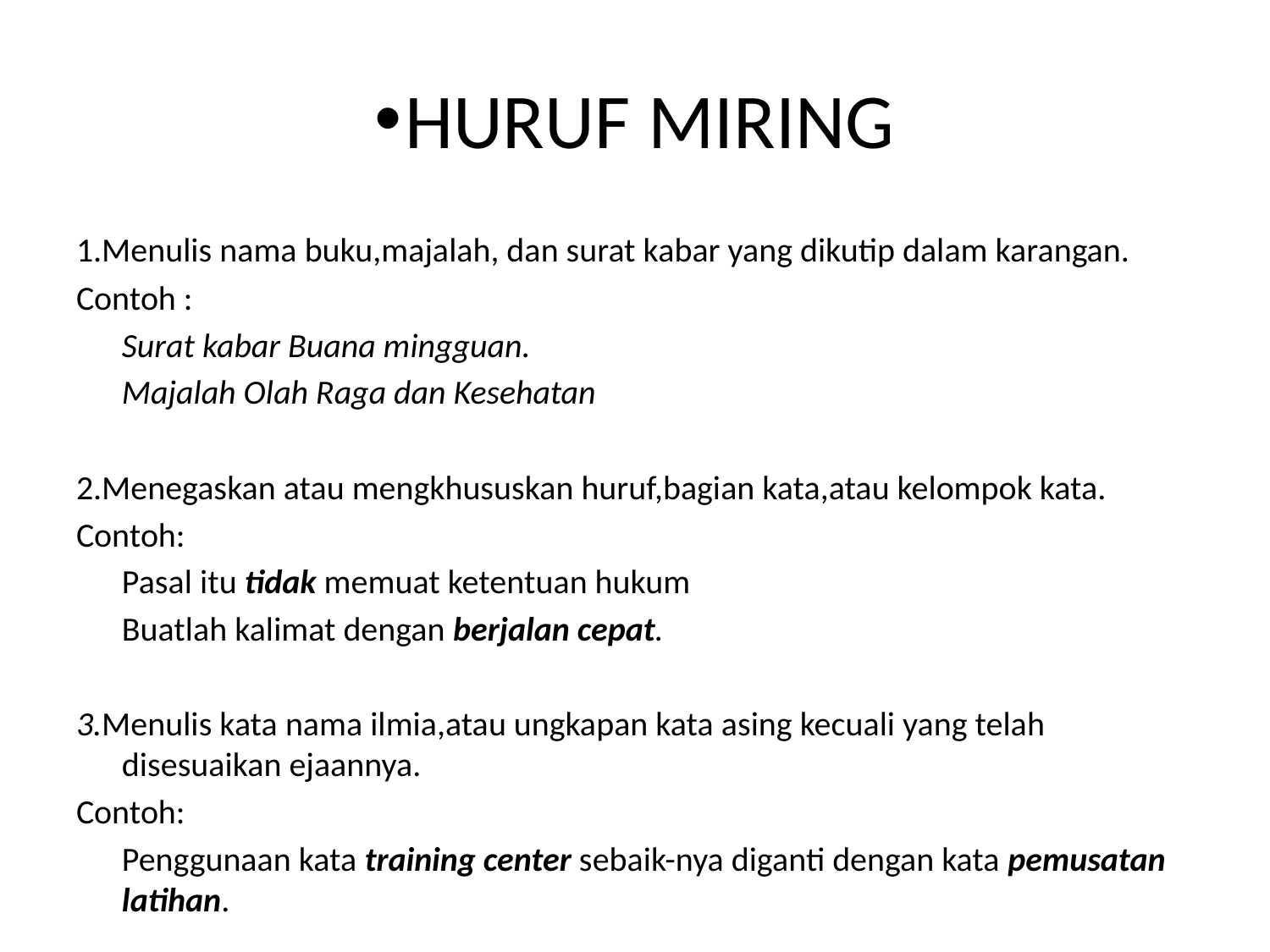

# HURUF MIRING
1.Menulis nama buku,majalah, dan surat kabar yang dikutip dalam karangan.
Contoh :
	Surat kabar Buana mingguan.
	Majalah Olah Raga dan Kesehatan

2.Menegaskan atau mengkhususkan huruf,bagian kata,atau kelompok kata.
Contoh:
	Pasal itu tidak memuat ketentuan hukum
	Buatlah kalimat dengan berjalan cepat.

3.Menulis kata nama ilmia,atau ungkapan kata asing kecuali yang telah disesuaikan ejaannya.
Contoh:
	Penggunaan kata training center sebaik-nya diganti dengan kata pemusatan latihan.